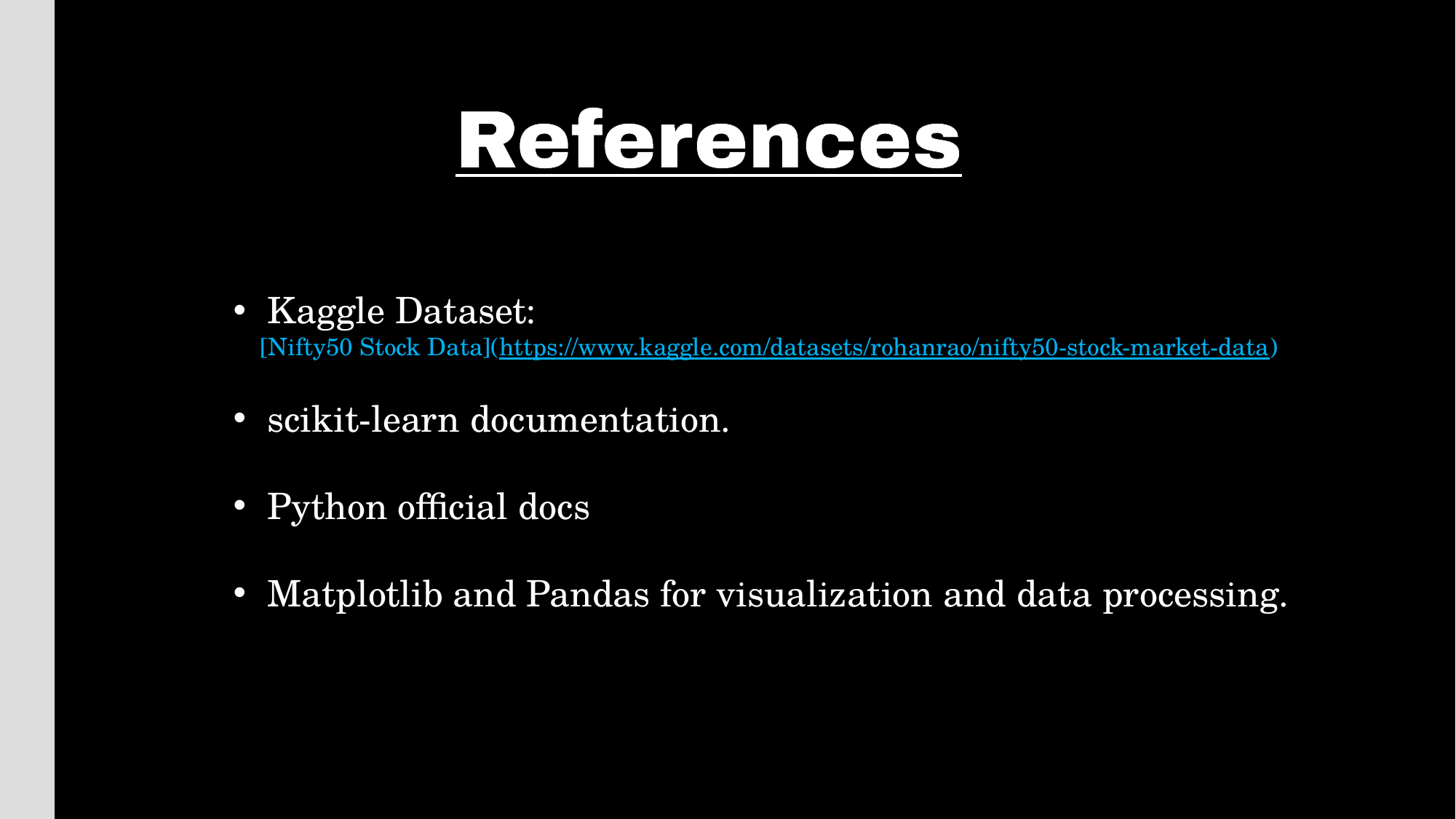

References

Kaggle Dataset:
    [Nifty50 Stock Data](https://www.kaggle.com/datasets/rohanrao/nifty50-stock-market-data)

scikit-learn documentation.

Python official docs

Matplotlib and Pandas for visualization and data processing.